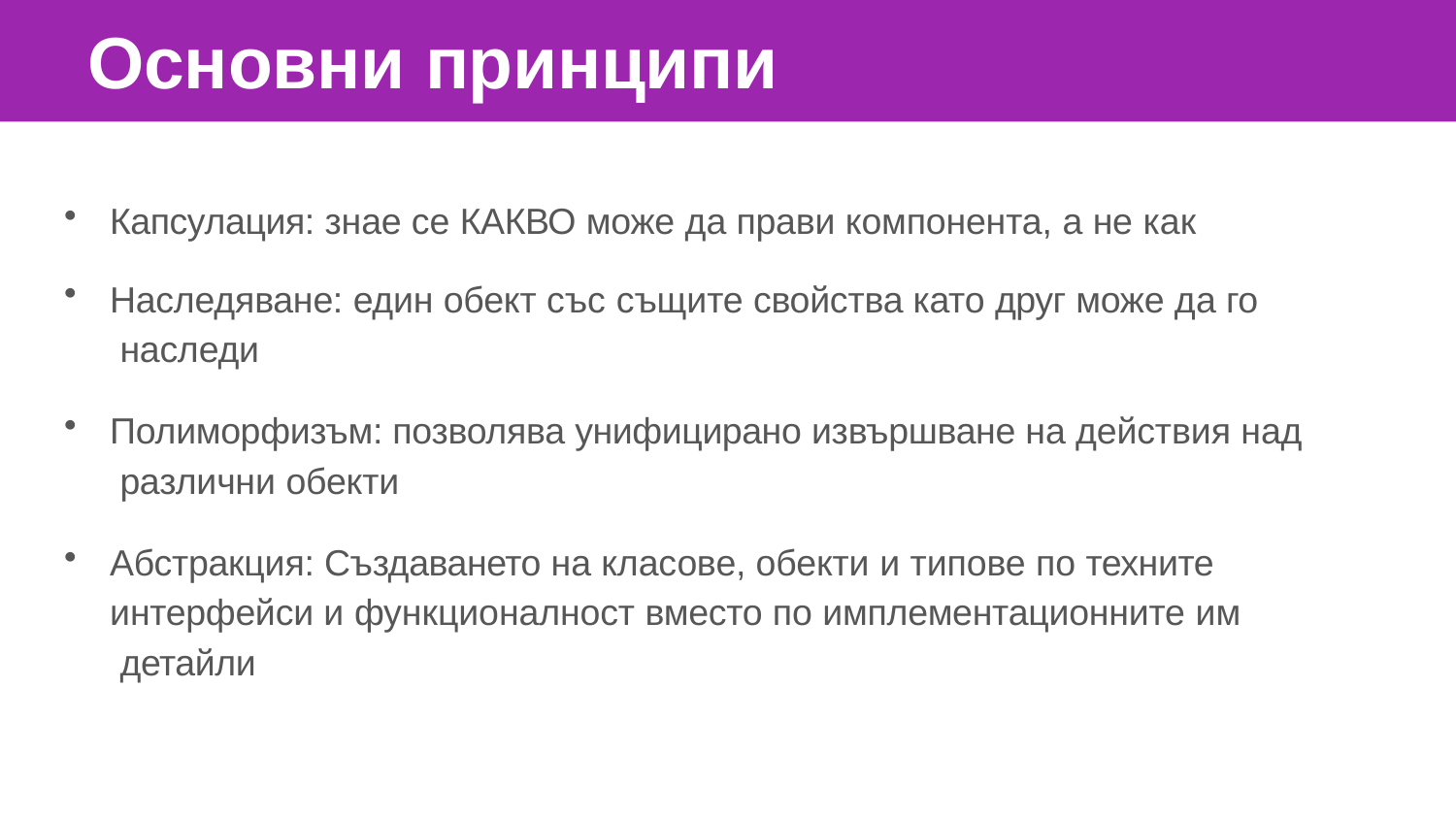

# Основни принципи
Капсулация: знае се КАКВО може да прави компонента, а не как
Наследяване: един обект със същите свойства като друг може да го  наследи
Полиморфизъм: позволява унифицирано извършване на действия над  различни обекти
Абстракция: Създаването на класове, обекти и типове по техните  интерфейси и функционалност вместо по имплементационните им  детайли